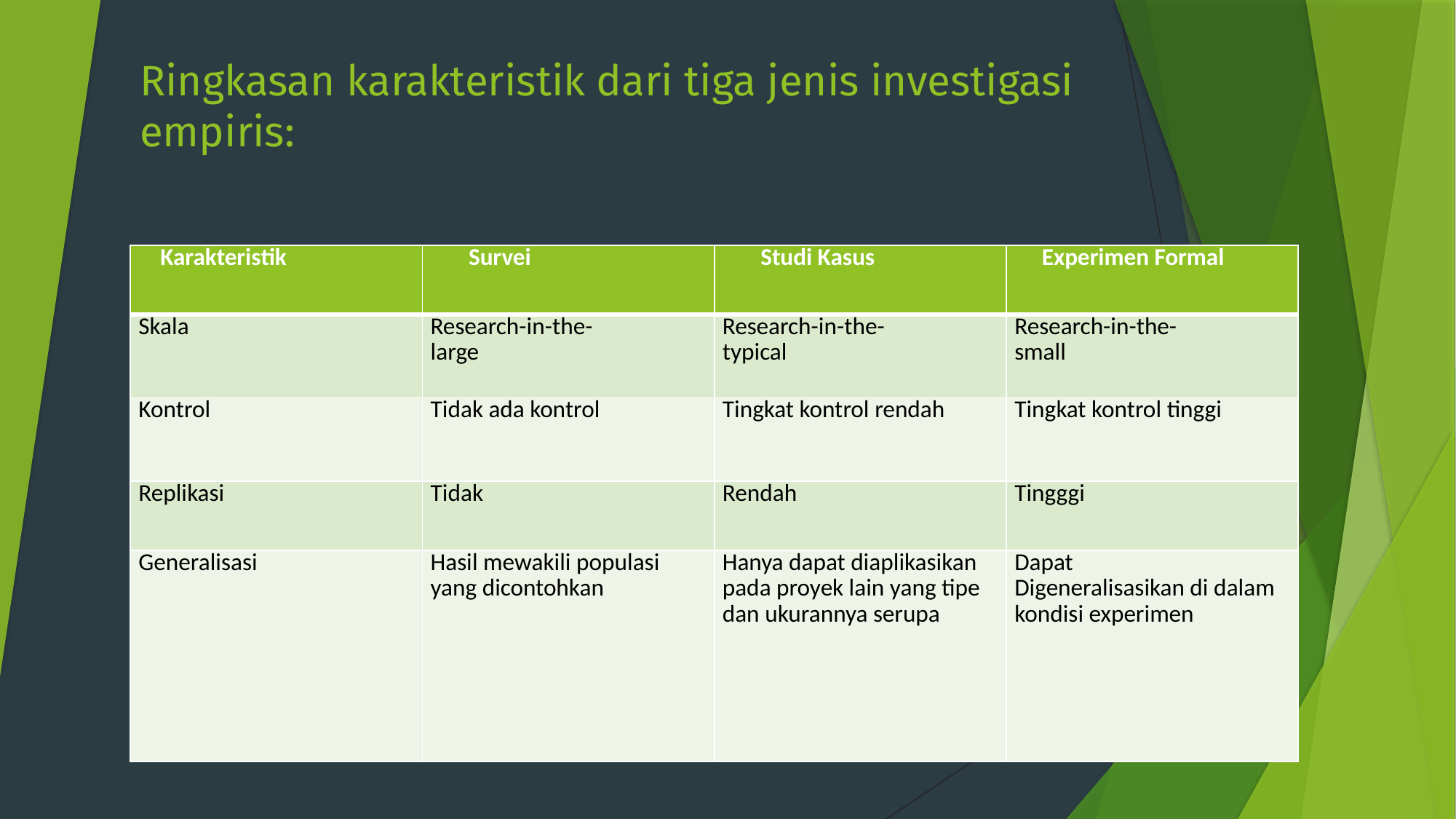

# Ringkasan karakteristik dari tiga jenis investigasi empiris:
| Karakteristik | Survei | Studi Kasus | Experimen Formal |
| --- | --- | --- | --- |
| Skala | Research-in-the- large | Research-in-the- typical | Research-in-the- small |
| Kontrol | Tidak ada kontrol | Tingkat kontrol rendah | Tingkat kontrol tinggi |
| Replikasi | Tidak | Rendah | Tingggi |
| Generalisasi | Hasil mewakili populasi yang dicontohkan | Hanya dapat diaplikasikan pada proyek lain yang tipe dan ukurannya serupa | Dapat Digeneralisasikan di dalam kondisi experimen |